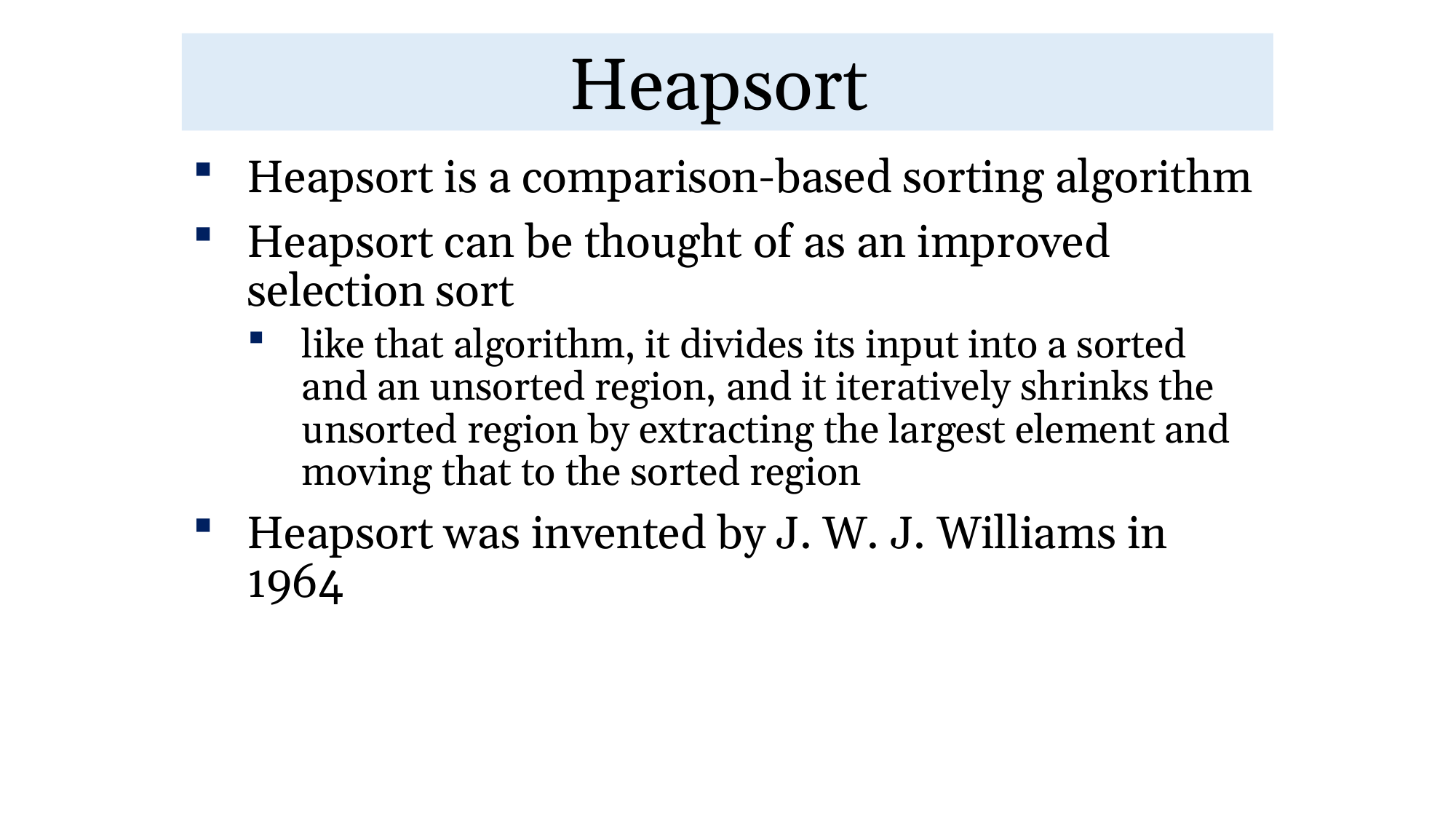

# Heapsort
Heapsort is a comparison-based sorting algorithm
Heapsort can be thought of as an improved selection sort
like that algorithm, it divides its input into a sorted and an unsorted region, and it iteratively shrinks the unsorted region by extracting the largest element and moving that to the sorted region
Heapsort was invented by J. W. J. Williams in 1964